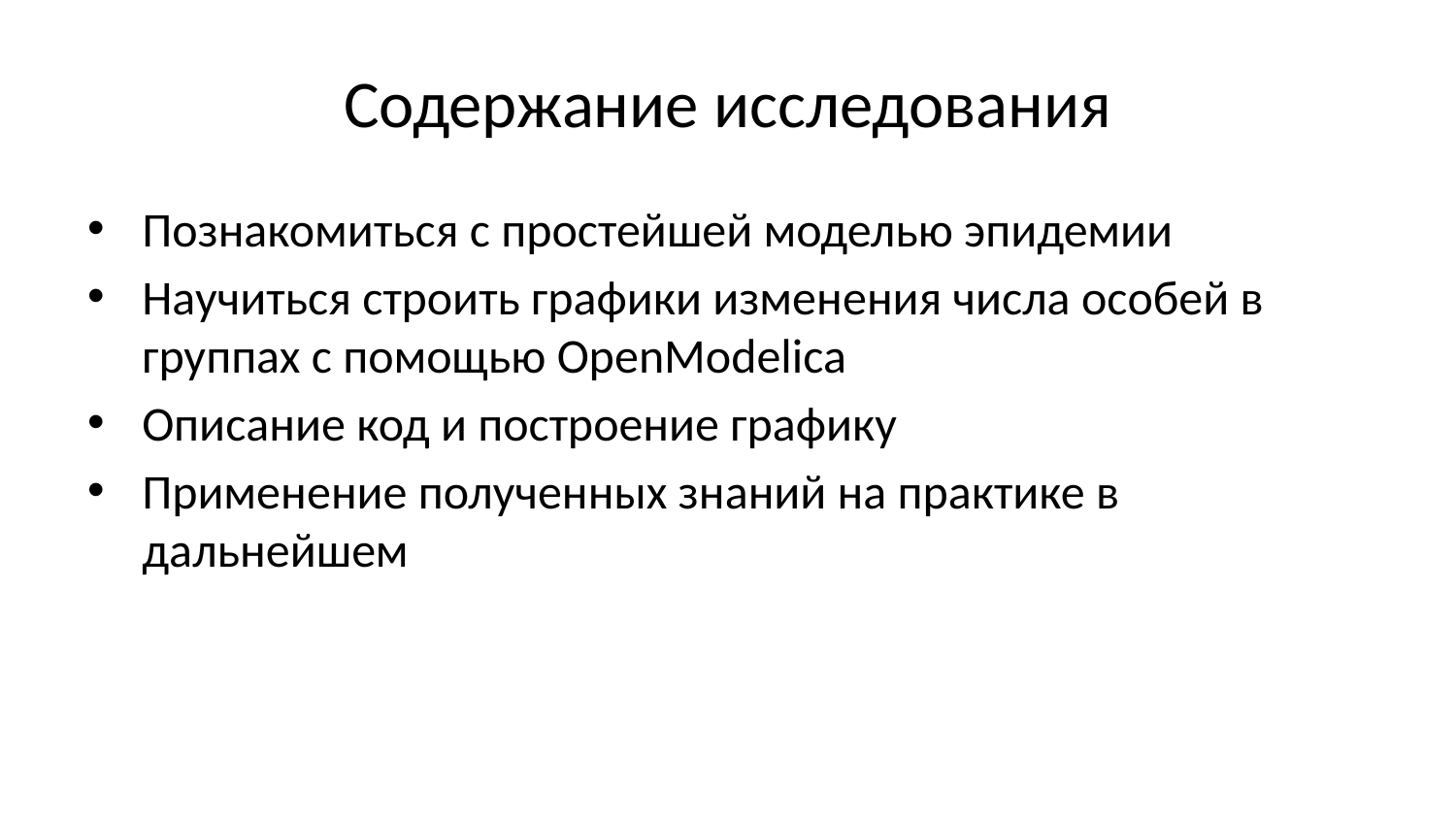

# Содержание исследования
Познакомиться с простейшей моделью эпидемии
Научиться строить графики изменения числа особей в группах с помощью OpenModelica
Описание код и построение графику
Применение полученных знаний на практике в дальнейшем